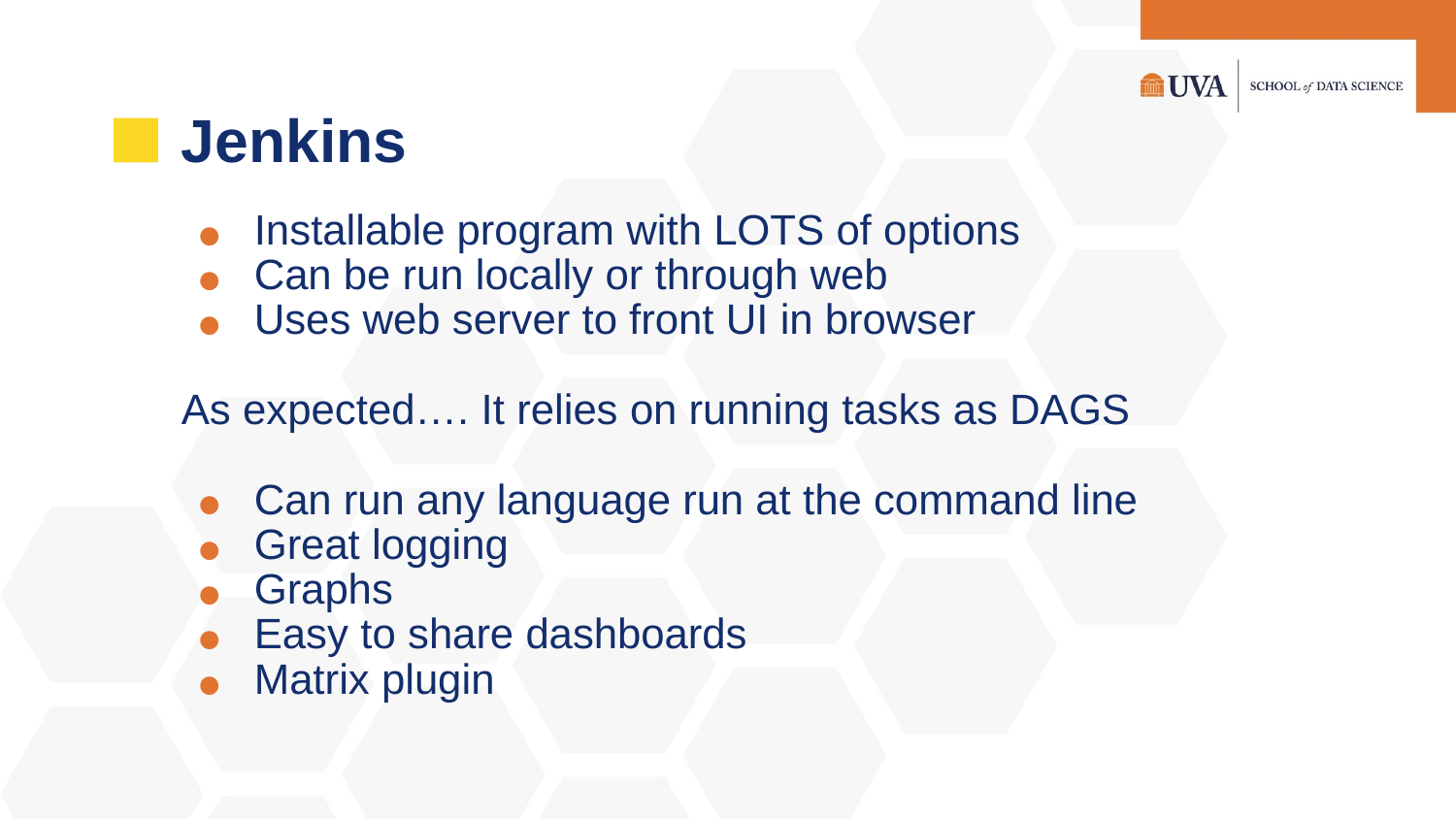

# Jenkins
Installable program with LOTS of options
Can be run locally or through web
Uses web server to front UI in browser

As expected…. It relies on running tasks as DAGS

Can run any language run at the command line
Great logging
Graphs
Easy to share dashboards
Matrix plugin